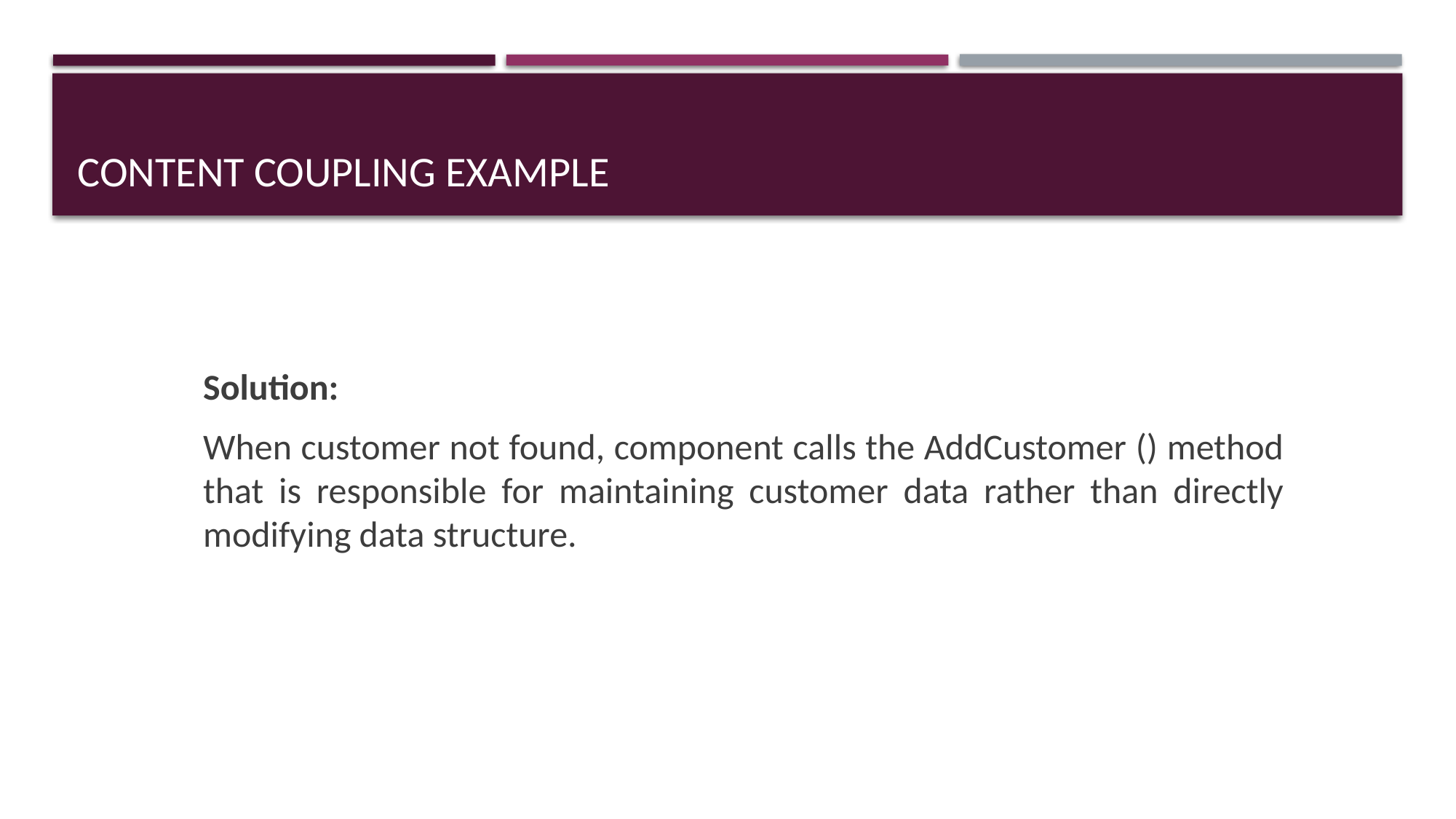

# Content Coupling Example
Solution:
When customer not found, component calls the AddCustomer () method that is responsible for maintaining customer data rather than directly modifying data structure.